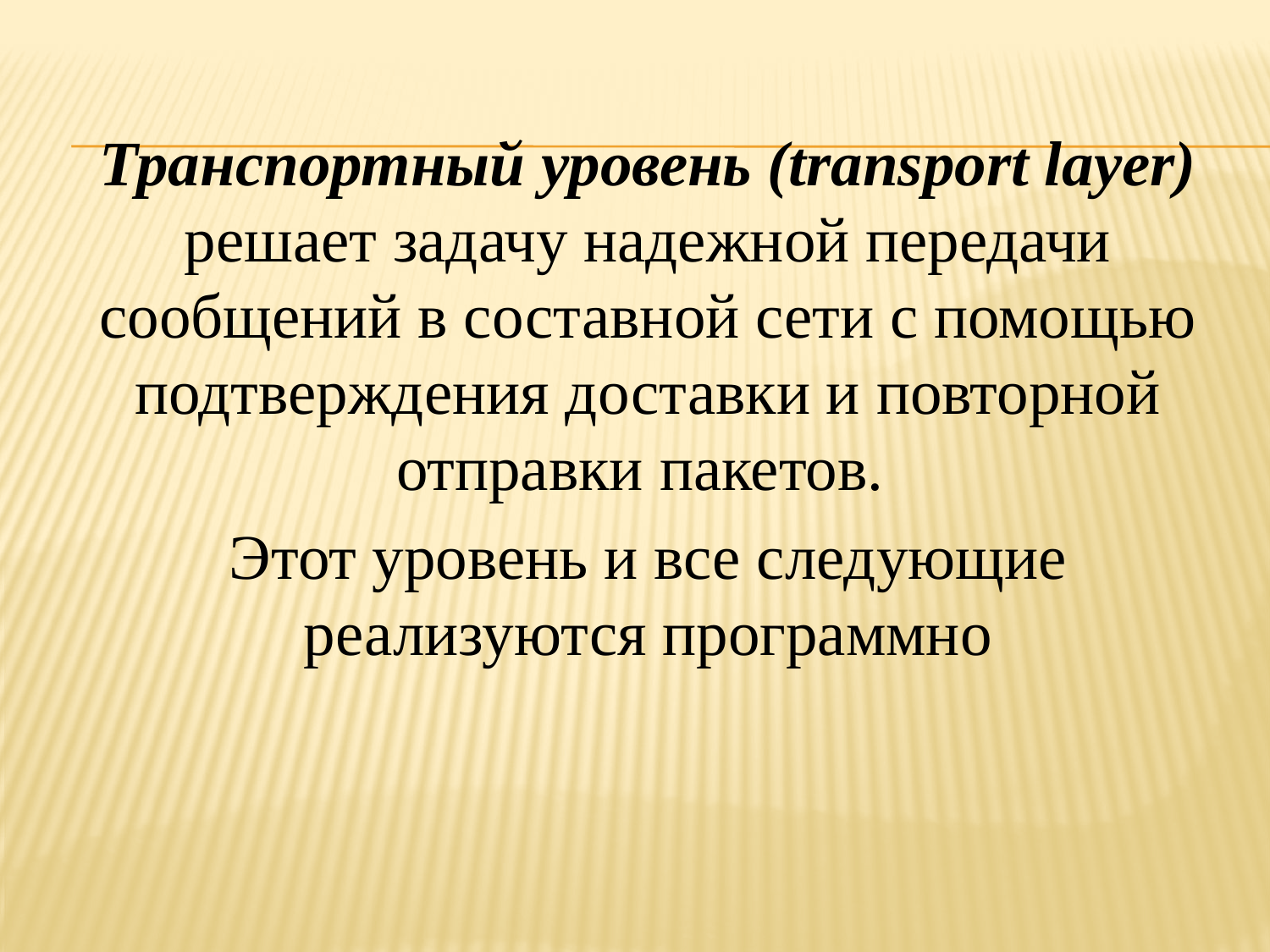

Транспортный уровень (transport layer) решает задачу надежной передачи сообщений в составной сети с помощью подтверждения доставки и повторной отправки пакетов.
Этот уровень и все следующие реализуются программно